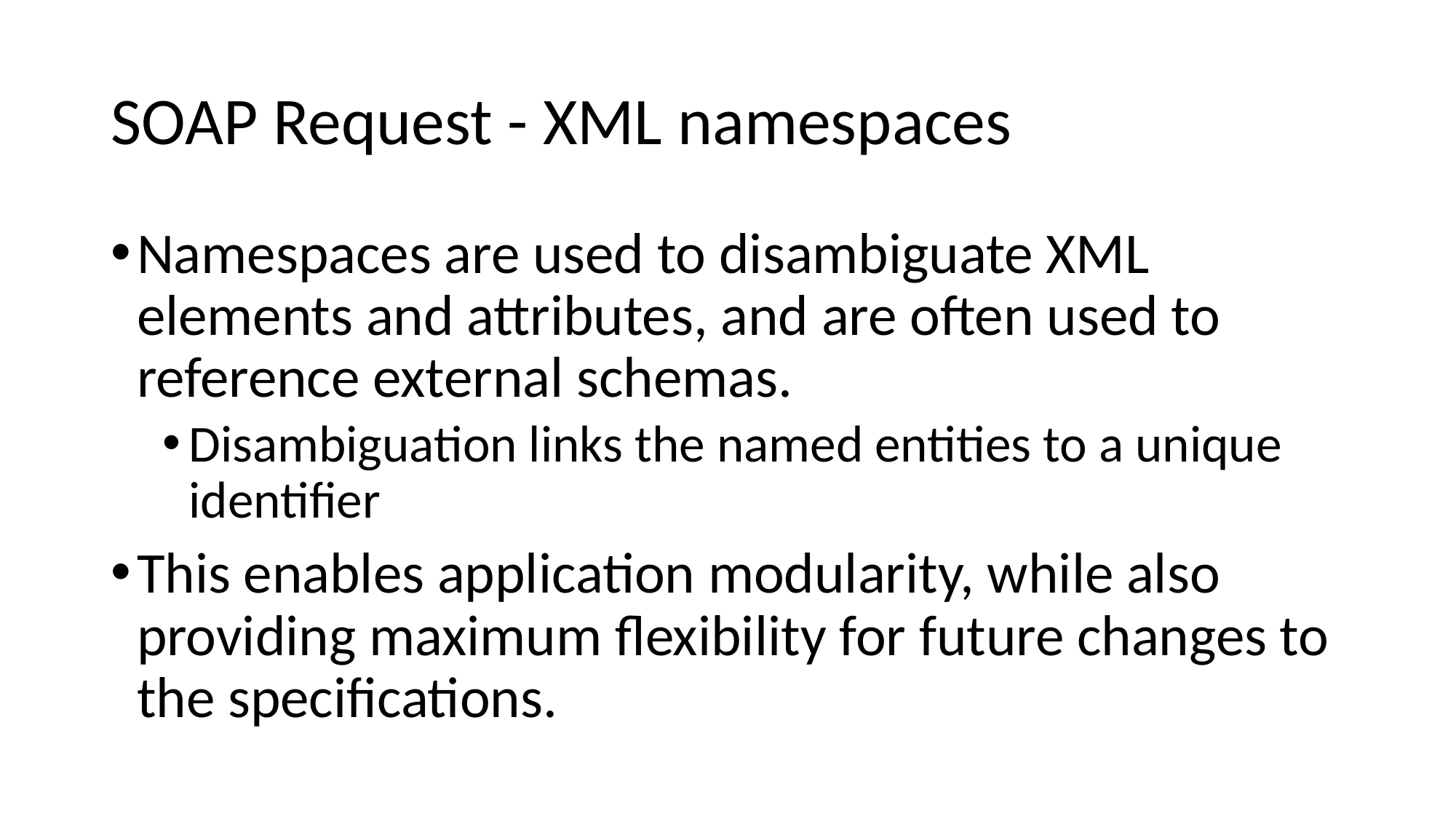

# SOAP Request - XML namespaces
Namespaces are used to disambiguate XML elements and attributes, and are often used to reference external schemas.
Disambiguation links the named entities to a unique identifier
This enables application modularity, while also providing maximum flexibility for future changes to the specifications.